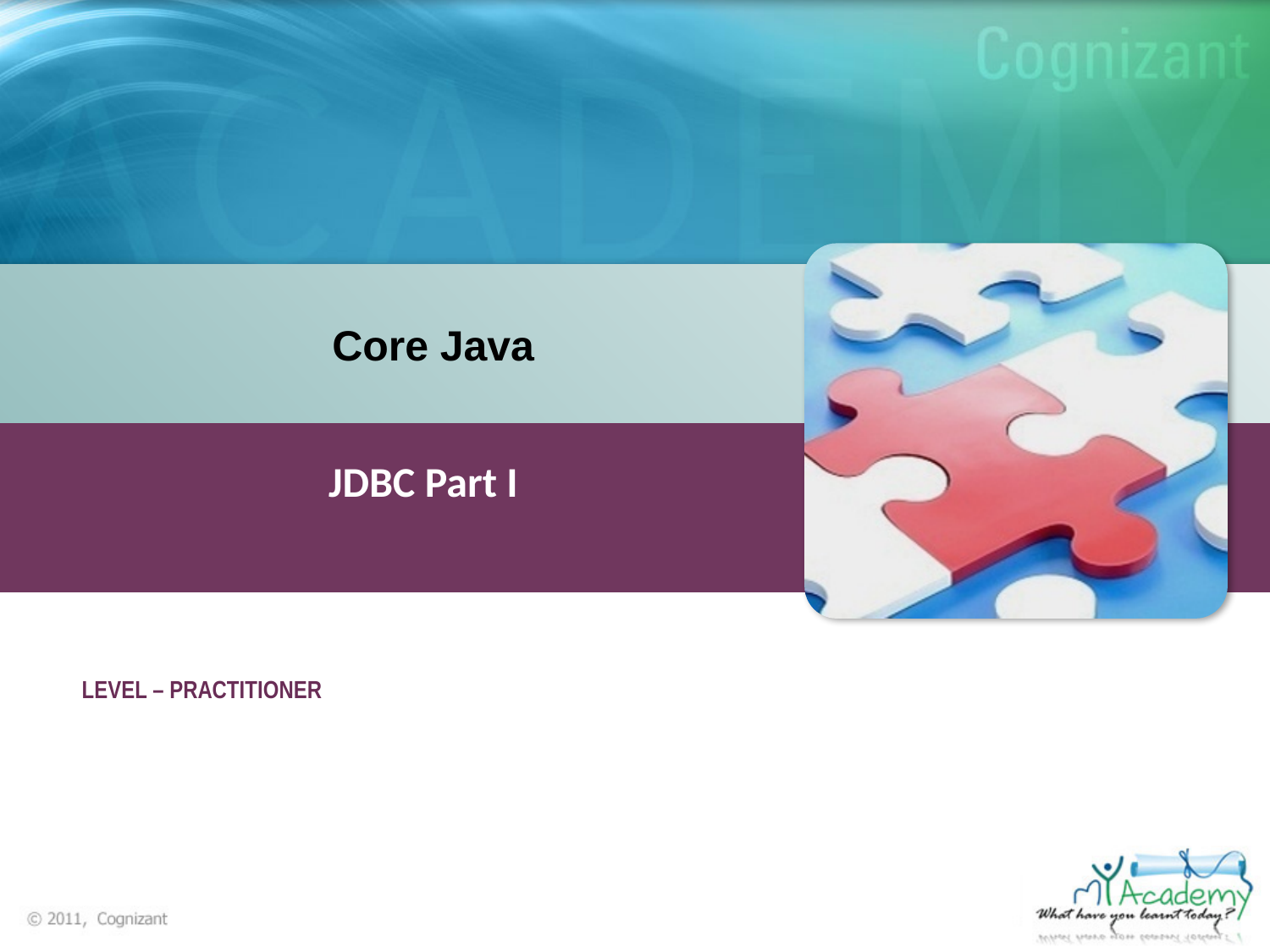

Core Java

JDBC Part I
LEVEL – PRACTITIONER